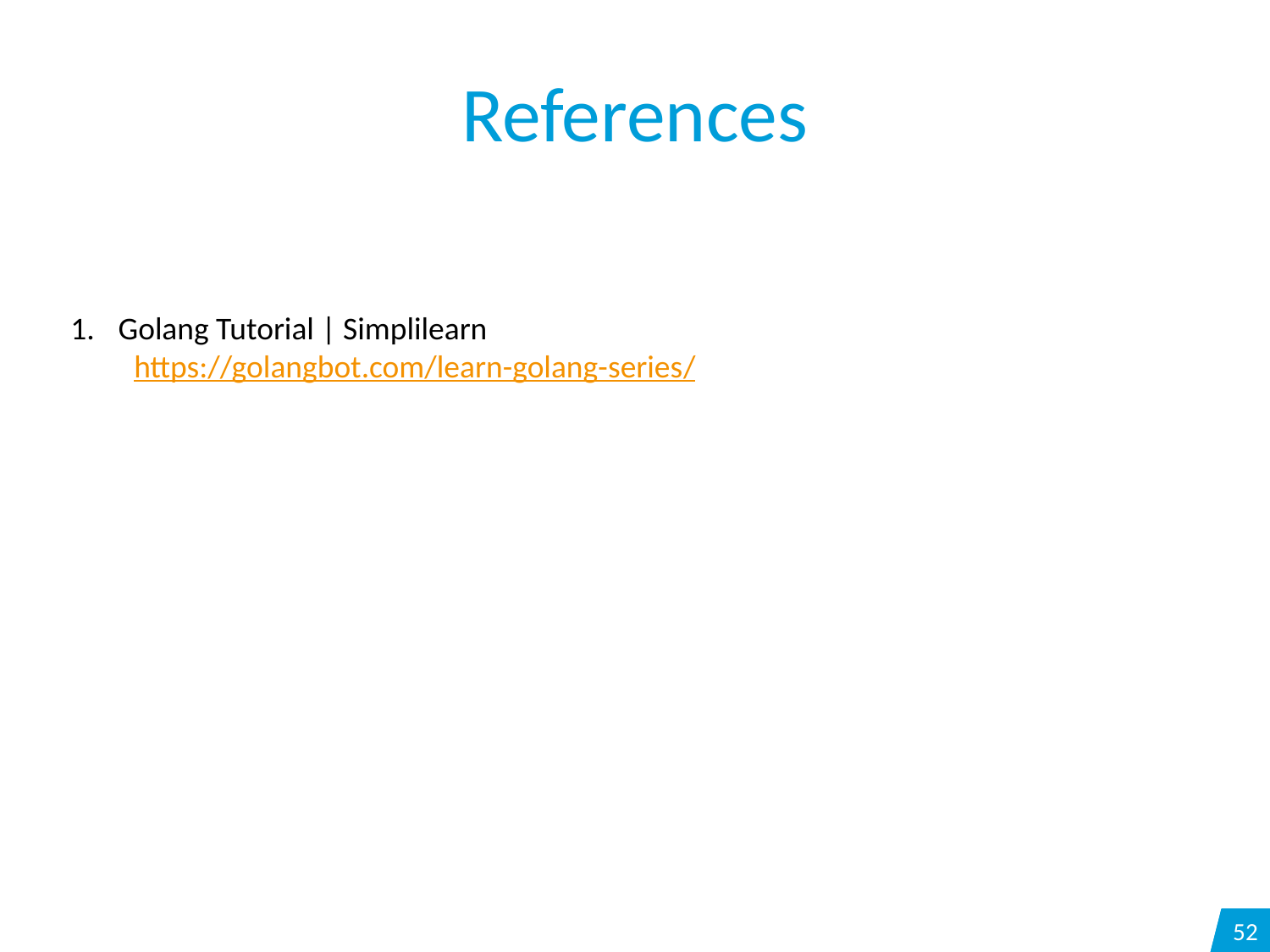

# References
Golang Tutorial | Simplilearn
https://golangbot.com/learn-golang-series/